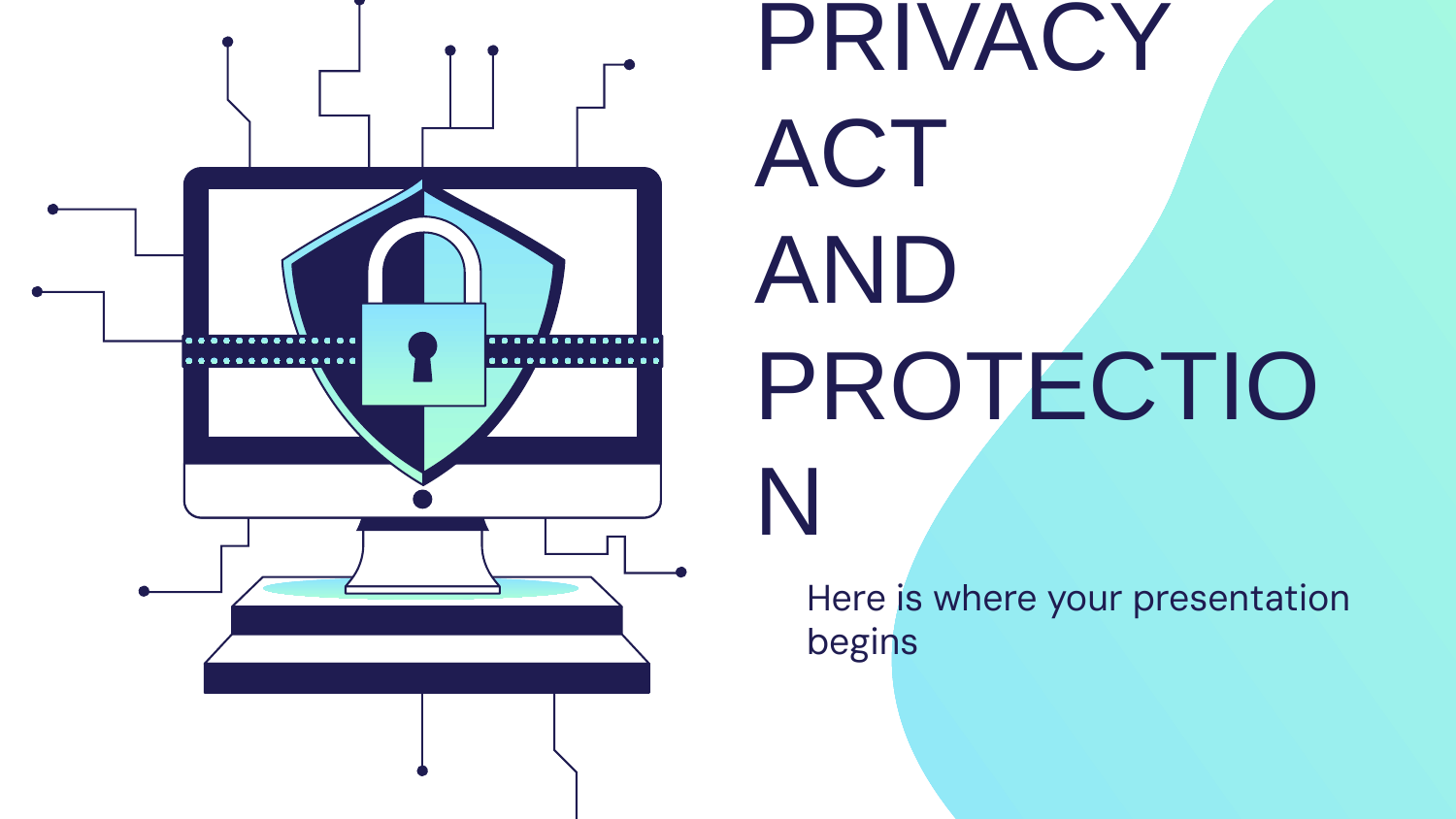

# PRIVACY ACT      	AND PROTECTION
Here is where your presentation begins